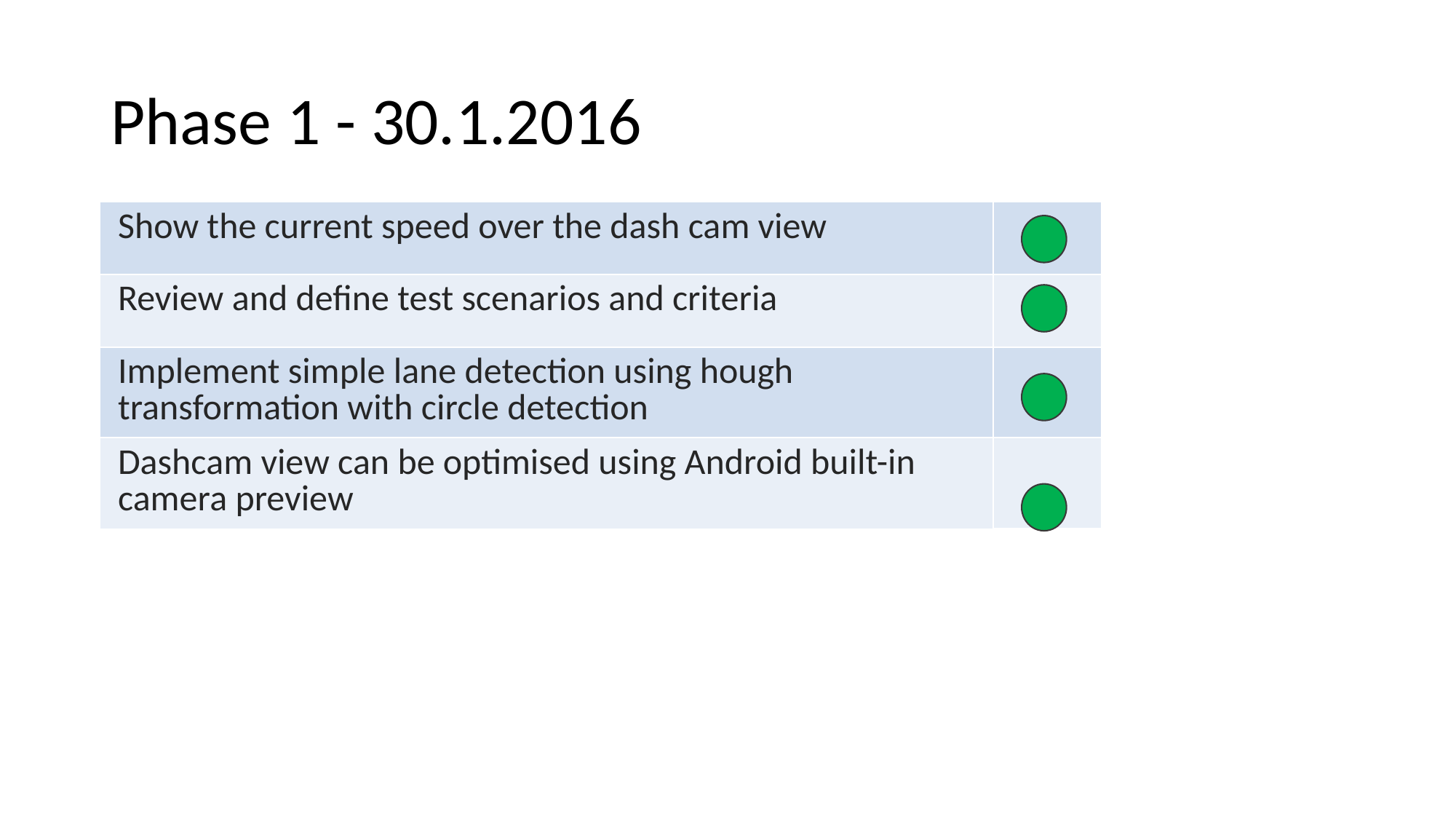

# Phase 1 - 30.1.2016
| Show the current speed over the dash cam view |  |
| --- | --- |
| Review and define test scenarios and criteria |  |
| Implement simple lane detection using hough transformation with circle detection |  |
| Dashcam view can be optimised using Android built-in camera preview |  |